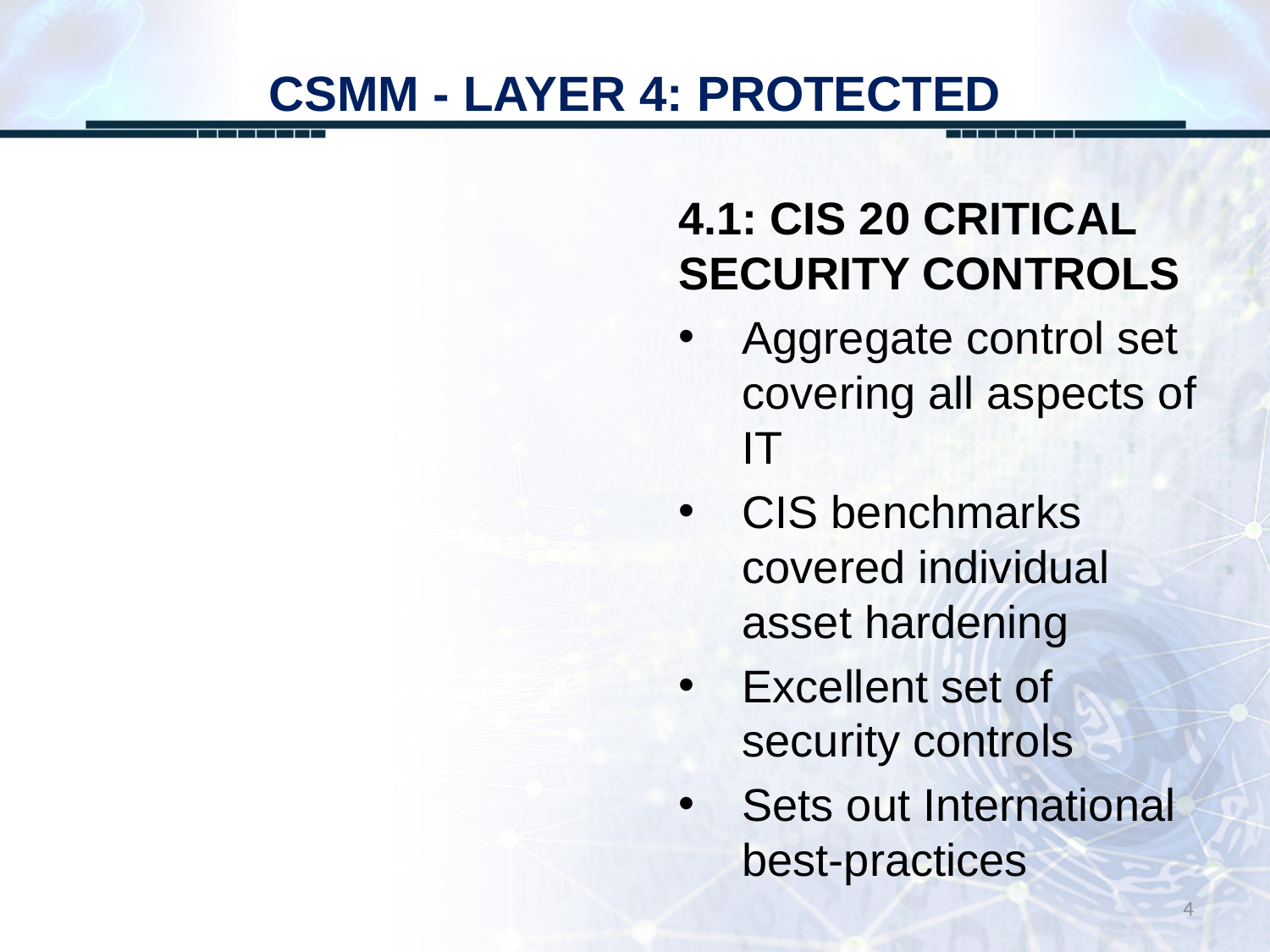

# CSMM - LAYER 4: PROTECTED
4.1: CIS 20 CRITICAL SECURITY CONTROLS
Aggregate control set covering all aspects of IT
CIS benchmarks covered individual asset hardening
Excellent set of security controls
Sets out International best-practices
4